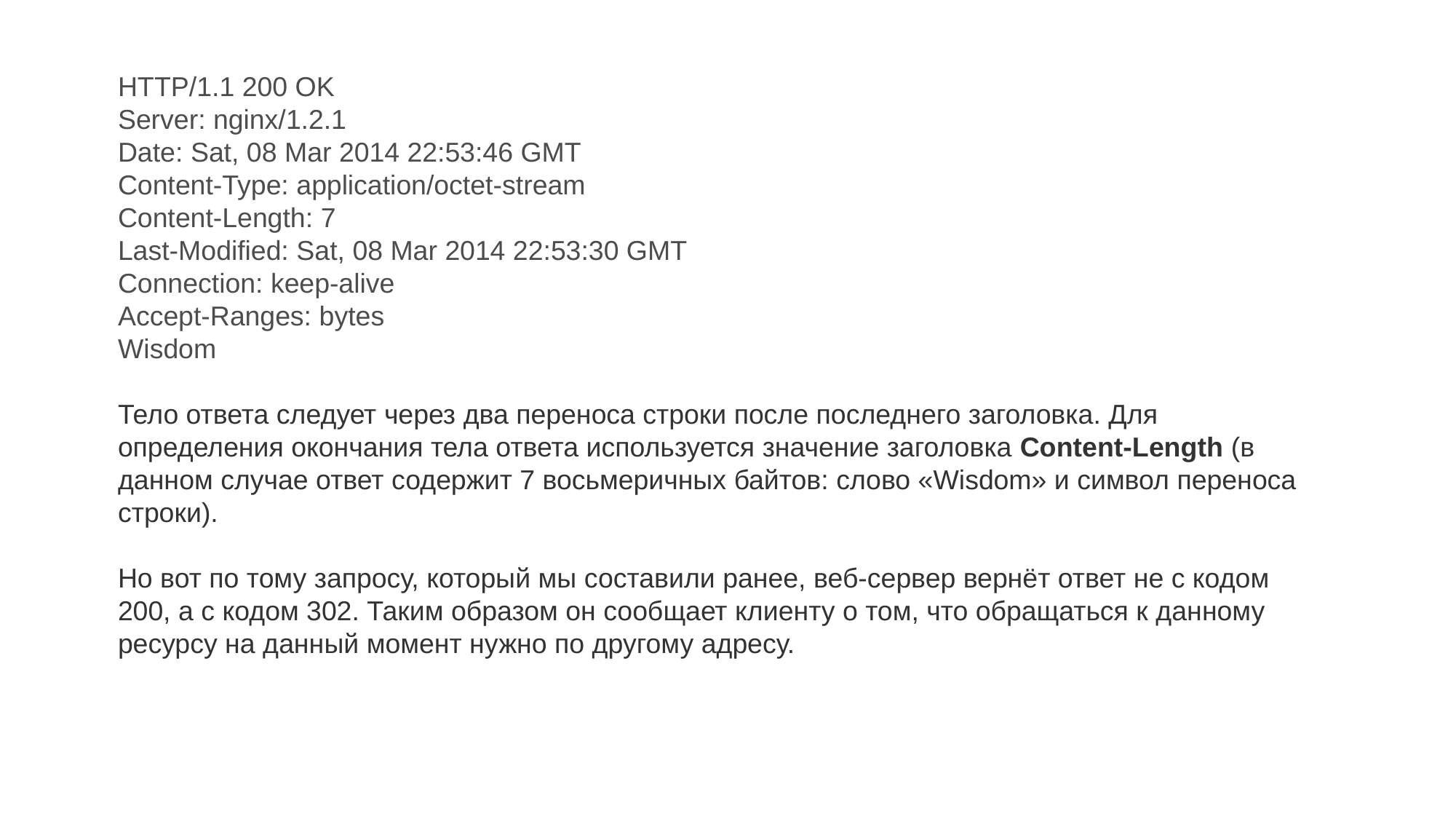

#
HTTP/1.1 200 OK
Server: nginx/1.2.1
Date: Sat, 08 Mar 2014 22:53:46 GMT
Content-Type: application/octet-stream
Content-Length: 7
Last-Modified: Sat, 08 Mar 2014 22:53:30 GMT
Connection: keep-alive
Accept-Ranges: bytes
Wisdom

Тело ответа следует через два переноса строки после последнего заголовка. Для определения окончания тела ответа используется значение заголовка Content-Length (в данном случае ответ содержит 7 восьмеричных байтов: слово «Wisdom» и символ переноса строки).
Но вот по тому запросу, который мы составили ранее, веб-сервер вернёт ответ не с кодом 200, а с кодом 302. Таким образом он сообщает клиенту о том, что обращаться к данному ресурсу на данный момент нужно по другому адресу.